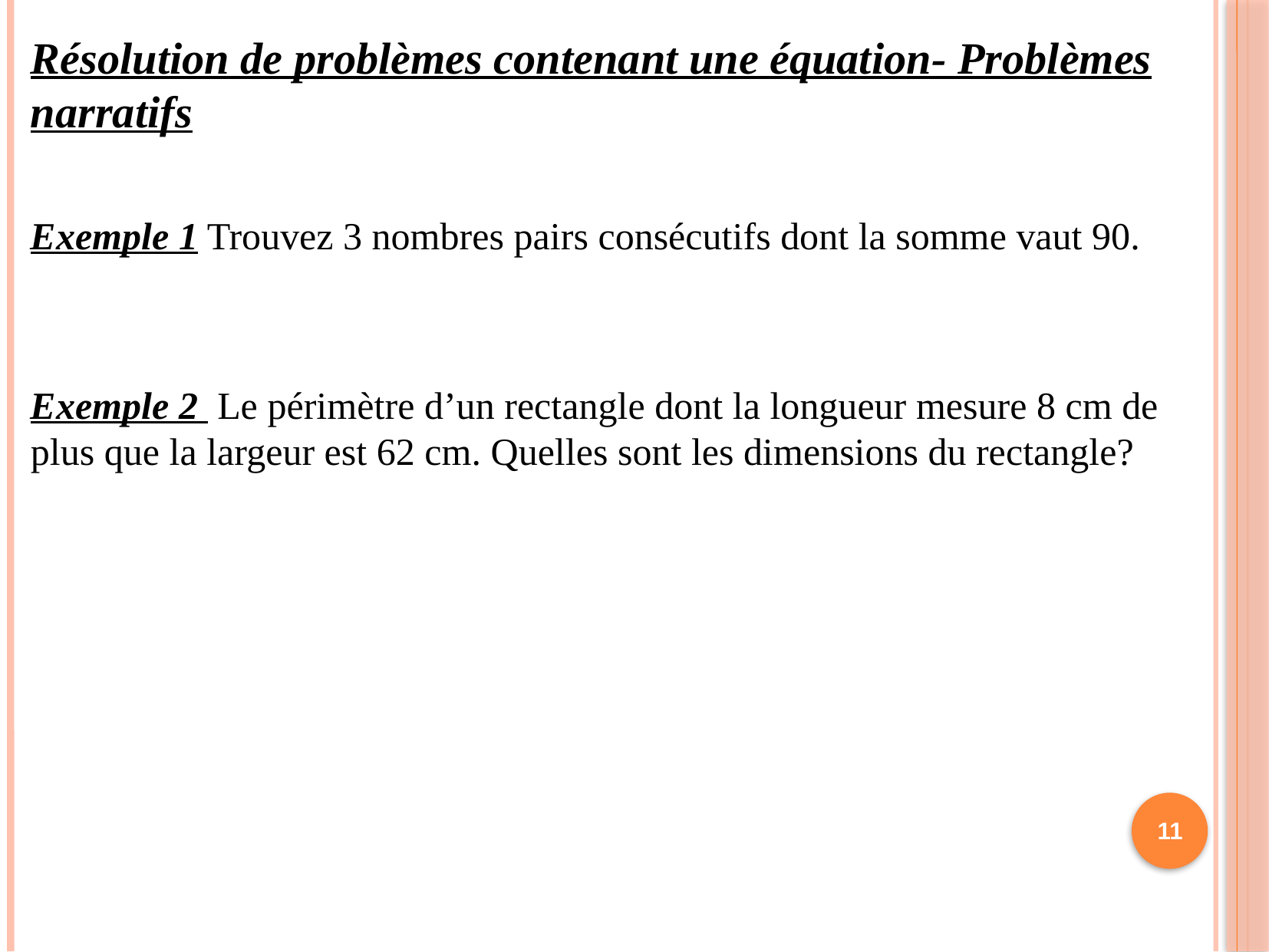

Résolution de problèmes contenant une équation- Problèmes narratifs

Exemple 1 Trouvez 3 nombres pairs consécutifs dont la somme vaut 90.

Exemple 2  Le périmètre d’un rectangle dont la longueur mesure 8 cm de plus que la largeur est 62 cm. Quelles sont les dimensions du rectangle?

11